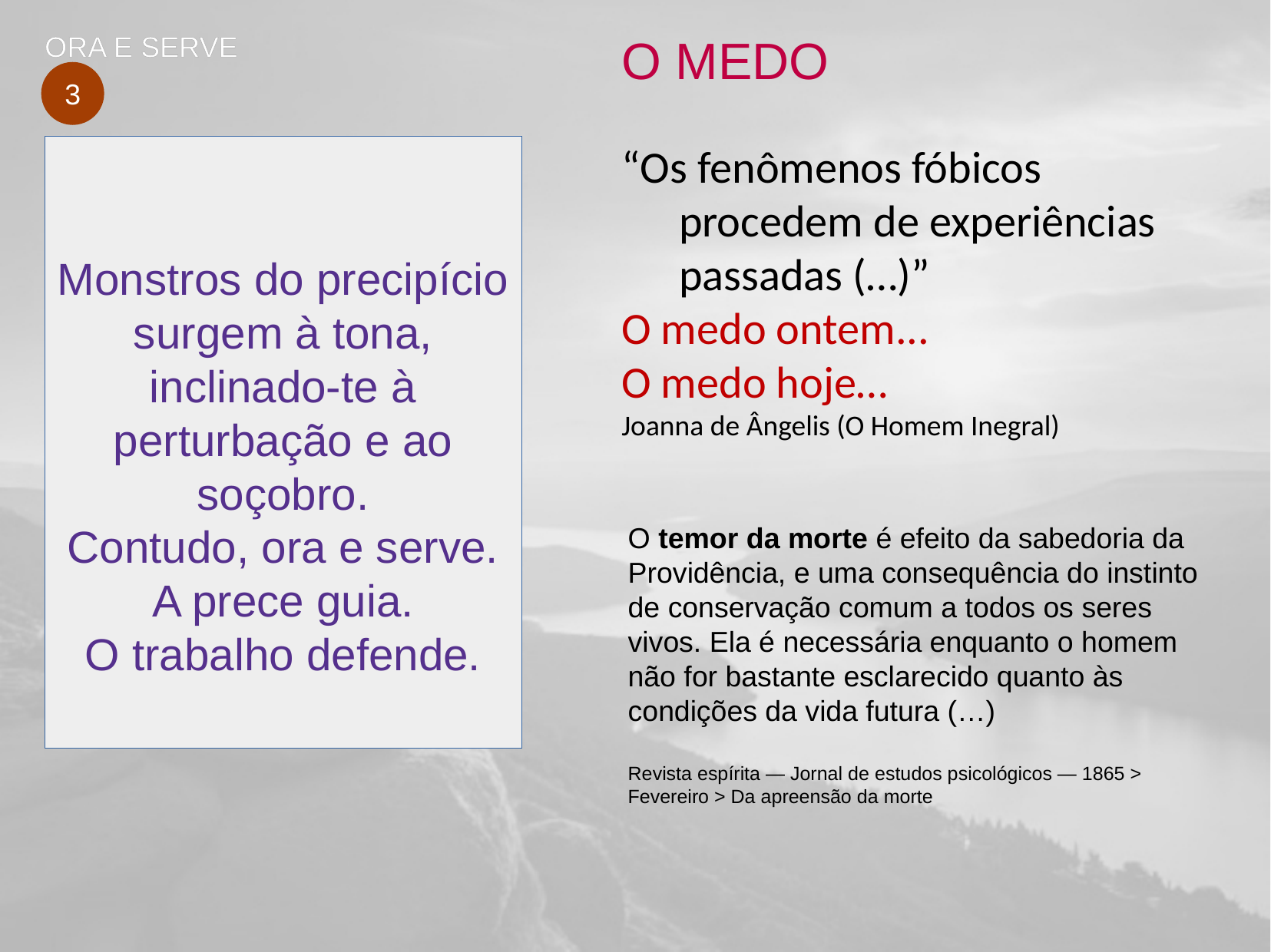

ORA E SERVE
O MEDO
3
“Os fenômenos fóbicos procedem de experiências passadas (…)”
O medo ontem...
O medo hoje…
Joanna de Ângelis (O Homem Inegral)

Monstros do precipício surgem à tona, inclinado-te à perturbação e ao soçobro.
Contudo, ora e serve.
A prece guia.
O trabalho defende.
O temor da morte é efeito da sabedoria da Providência, e uma consequência do instinto de conservação comum a todos os seres vivos. Ela é necessária enquanto o homem não for bastante esclarecido quanto às condições da vida futura (…)

Revista espírita — Jornal de estudos psicológicos — 1865 > Fevereiro > Da apreensão da morte